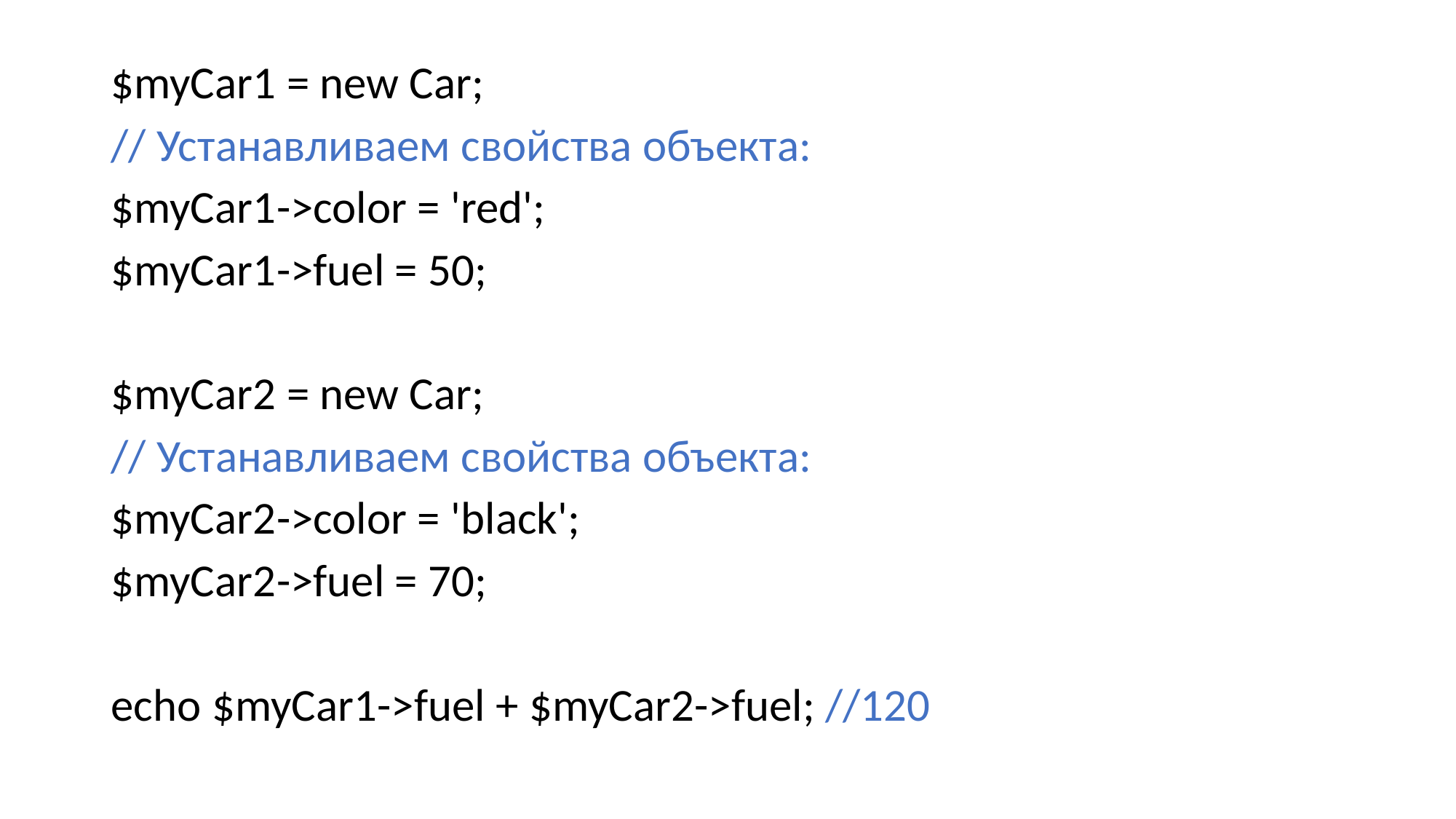

#
$myCar1 = new Car;
// Устанавливаем свойства объекта:
$myCar1->color = 'red';
$myCar1->fuel = 50;

$myCar2 = new Car;
// Устанавливаем свойства объекта:
$myCar2->color = 'black';
$myCar2->fuel = 70;

echo $myCar1->fuel + $myCar2->fuel; //120